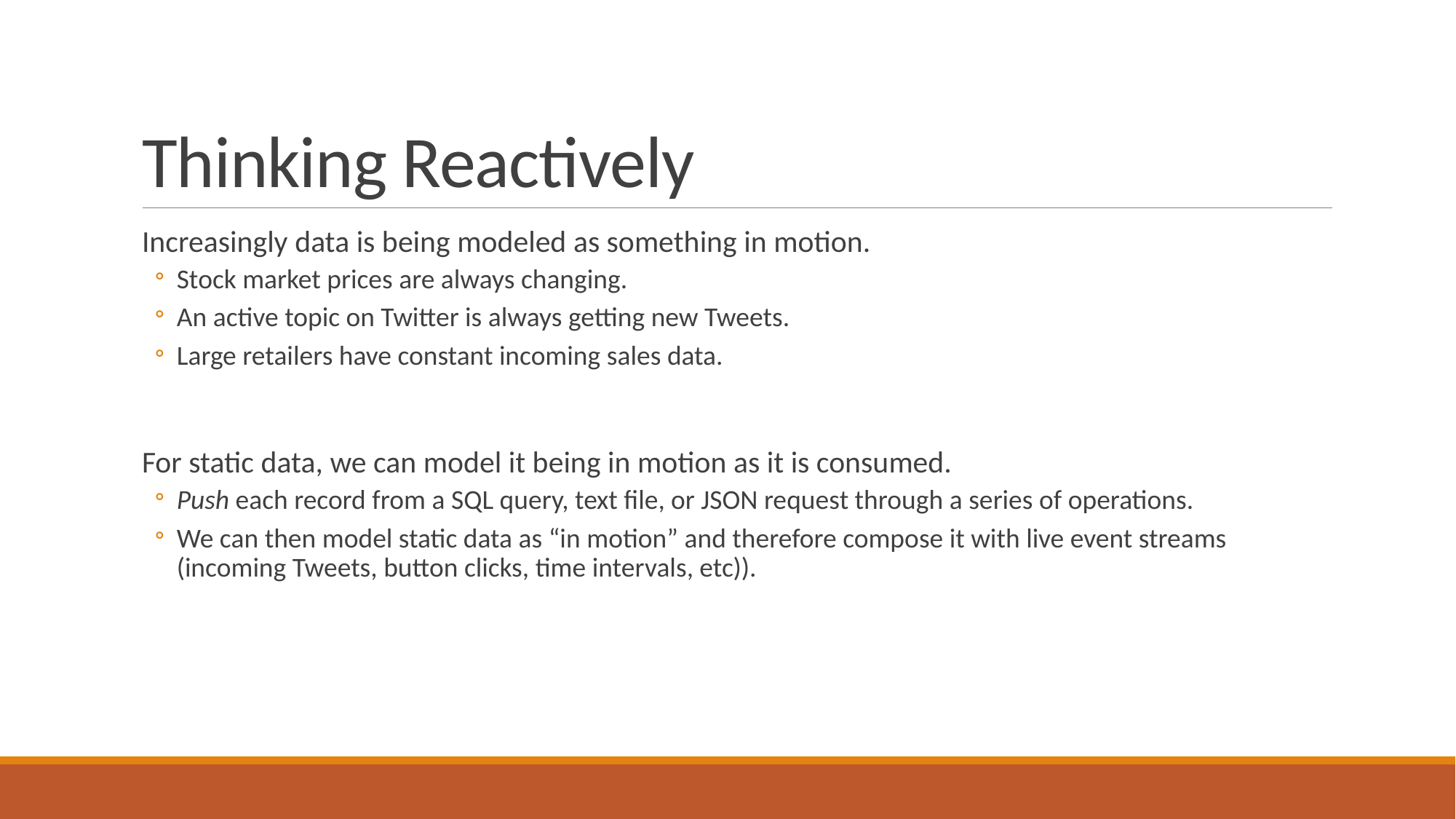

# Thinking Reactively
Increasingly data is being modeled as something in motion.
Stock market prices are always changing.
An active topic on Twitter is always getting new Tweets.
Large retailers have constant incoming sales data.

For static data, we can model it being in motion as it is consumed.
Push each record from a SQL query, text file, or JSON request through a series of operations.
We can then model static data as “in motion” and therefore compose it with live event streams (incoming Tweets, button clicks, time intervals, etc)).